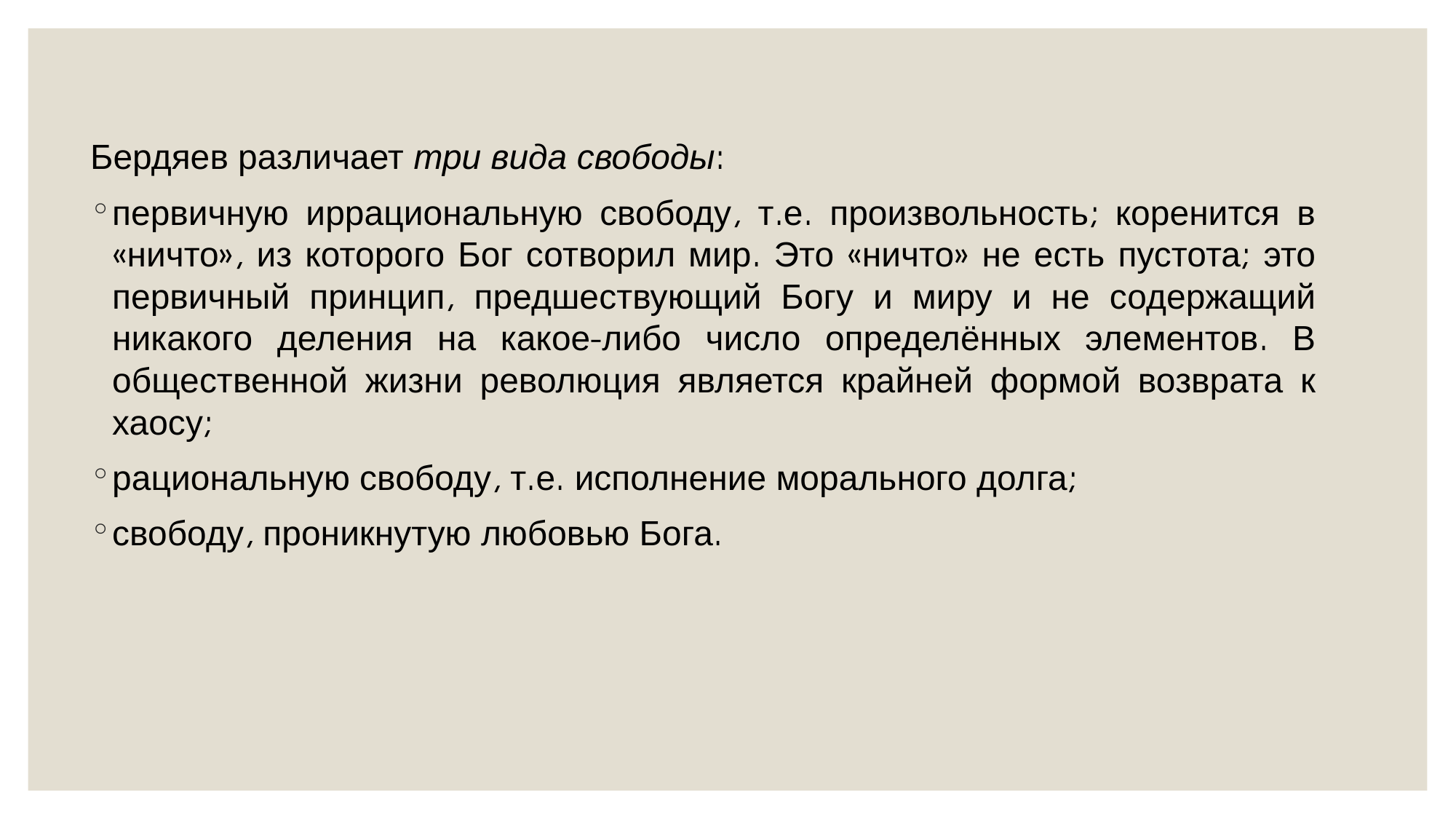

Бердяев различает три вида свободы:
первичную иррациональную свободу, т.е. произвольность; коренится в «ничто», из которого Бог сотворил мир. Это «ничто» не есть пустота; это первичный принцип, предшествующий Богу и миру и не содержащий никакого деления на какое-либо число определённых элементов. В общественной жизни революция является крайней формой возврата к хаосу;
рациональную свободу, т.е. исполнение морального долга;
свободу, проникнутую любовью Бога.